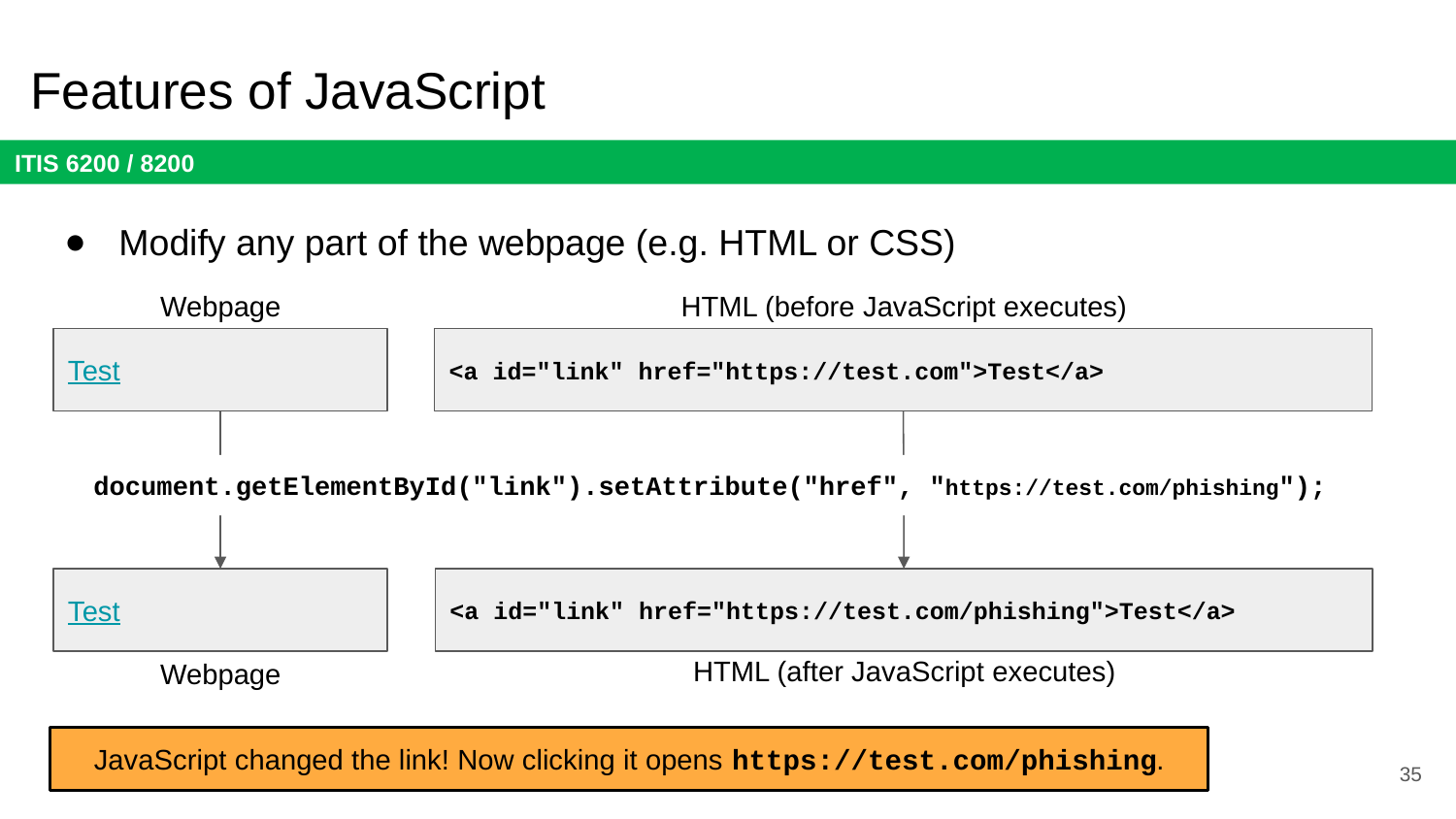

# Features of JavaScript
Modify any part of the webpage (e.g. HTML or CSS)
Webpage
HTML (before JavaScript executes)
Test
<a id="link" href="https://test.com">Test</a>
document.getElementById("link").setAttribute("href", "https://test.com/phishing");
Test
<a id="link" href="https://test.com/phishing">Test</a>
HTML (after JavaScript executes)
Webpage
JavaScript changed the link! Now clicking it opens https://test.com/phishing.
35